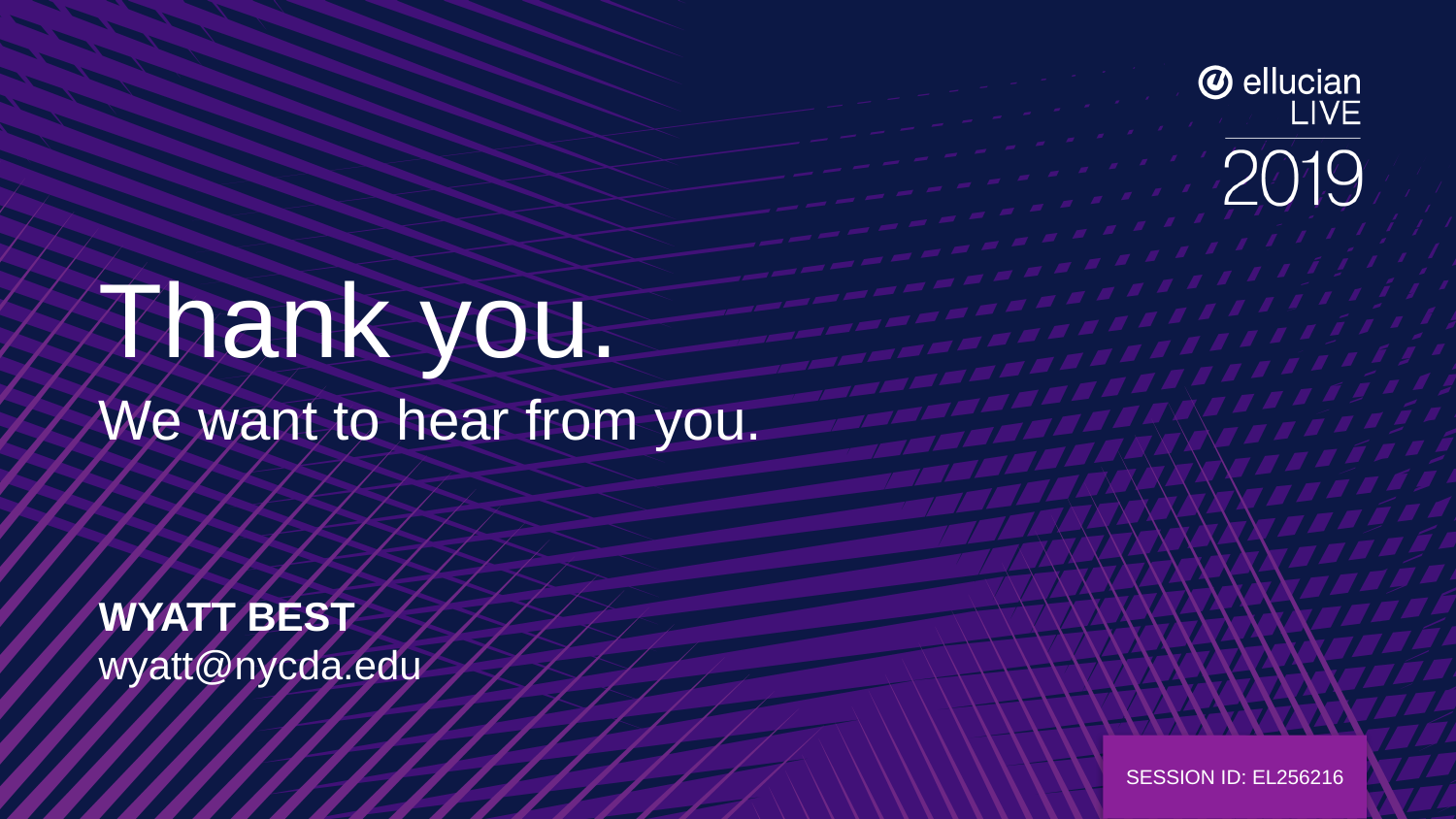

Thank you.
We want to hear from you.
WYATT BEST
wyatt@nycda.edu
SESSION ID: EL256216